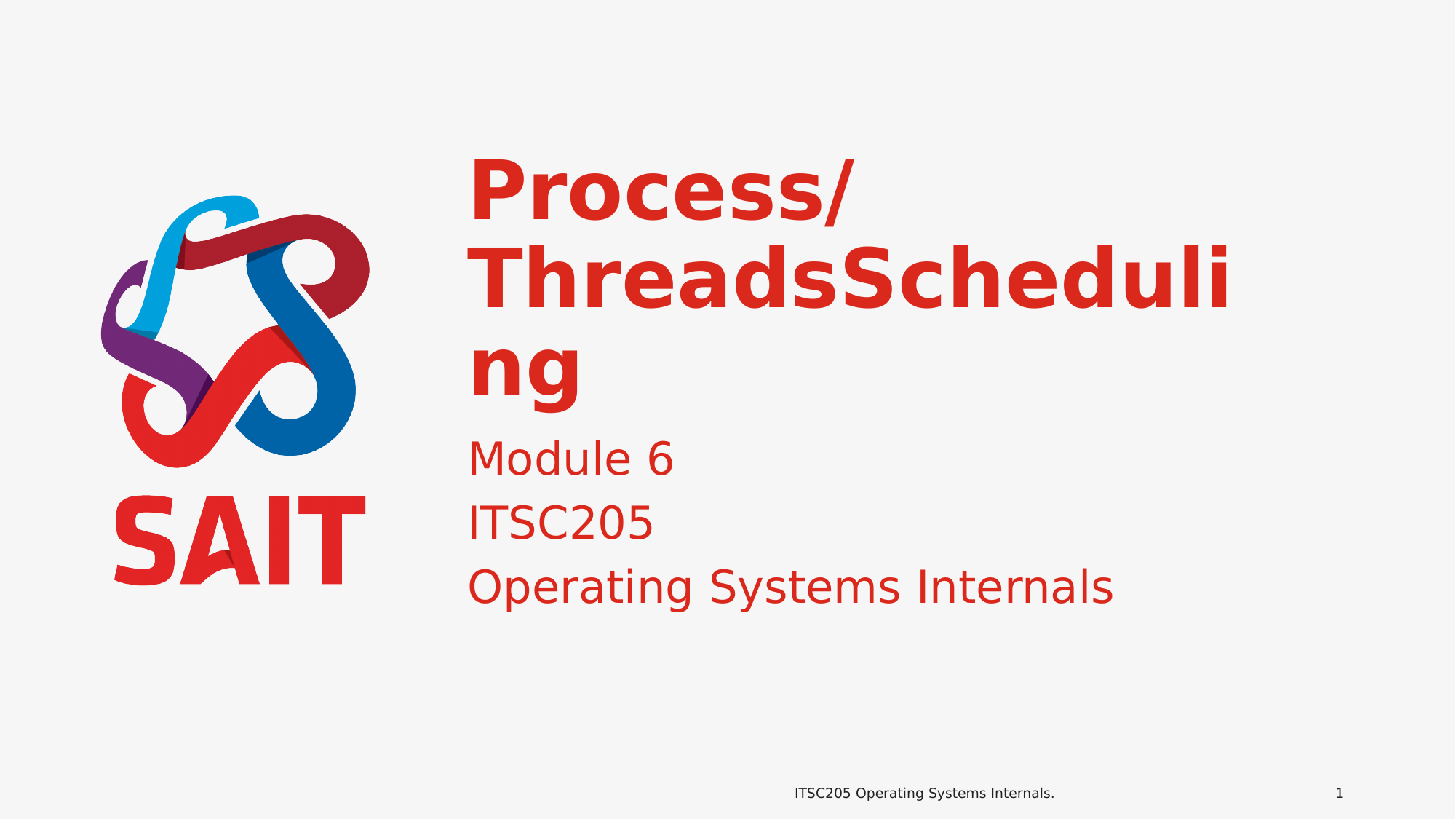

# Process/ThreadsScheduling
Module 6
ITSC205
Operating Systems Internals
ITSC205 Operating Systems Internals.
1